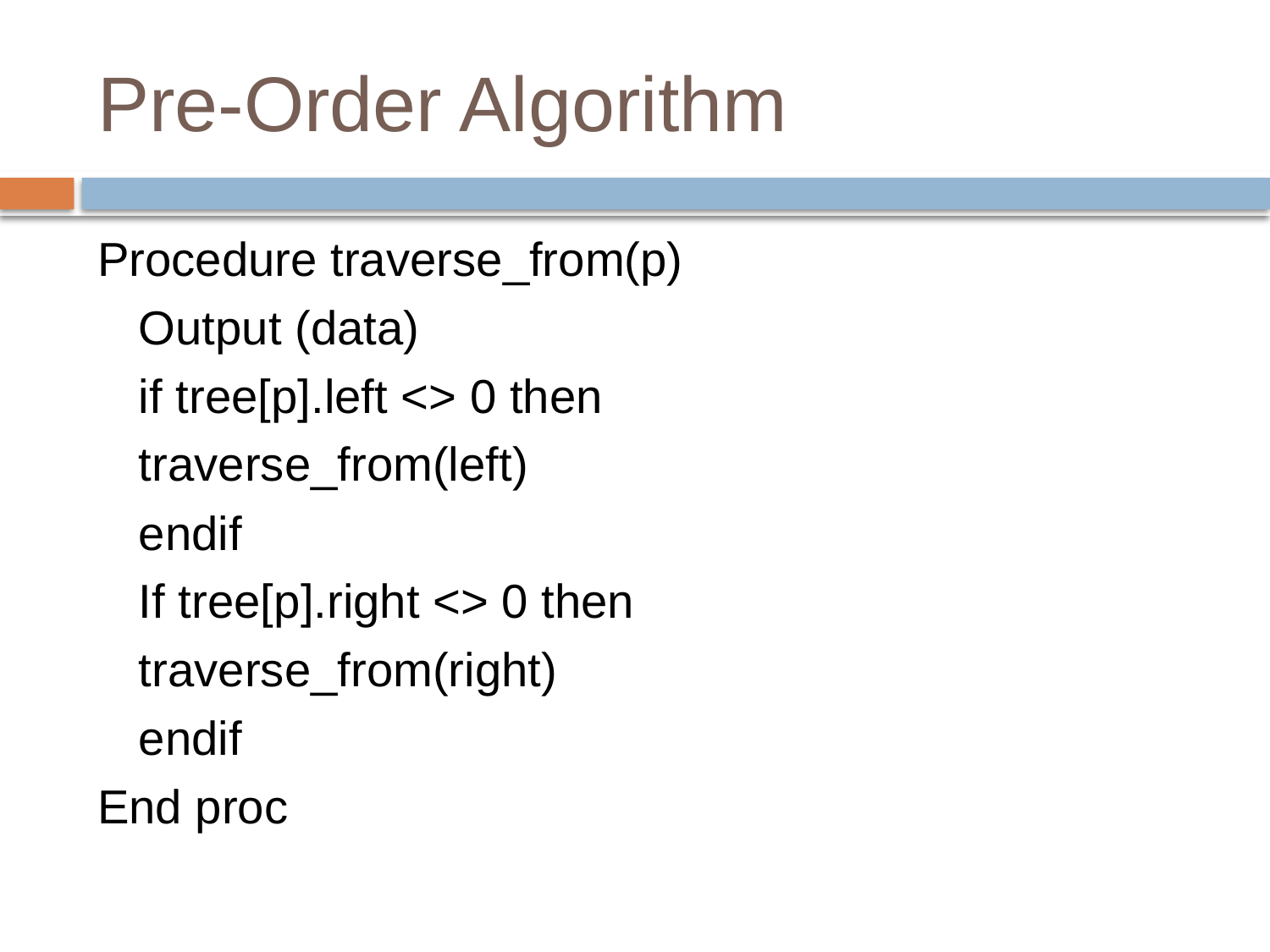

# Pre-Order Algorithm
Procedure traverse_from(p)
	Output (data)
	if tree[p].left <> 0 then
		traverse_from(left)
	endif
	If tree[p].right <> 0 then
		traverse_from(right)
	endif
End proc